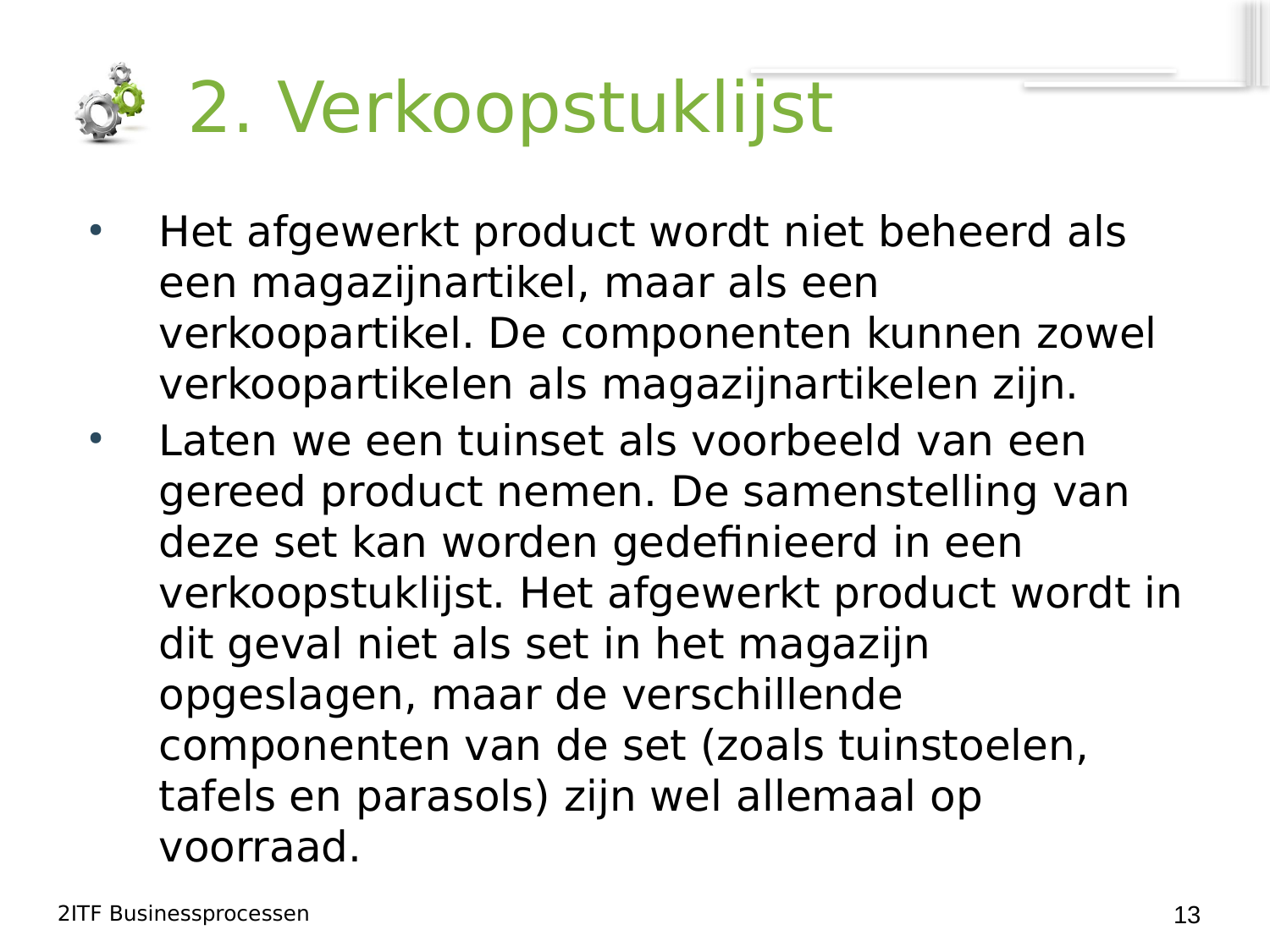

# 2. Verkoopstuklijst
Het afgewerkt product wordt niet beheerd als een magazijnartikel, maar als een verkoopartikel. De componenten kunnen zowel verkoopartikelen als magazijnartikelen zijn.
Laten we een tuinset als voorbeeld van een gereed product nemen. De samenstelling van deze set kan worden gedefinieerd in een verkoopstuklijst. Het afgewerkt product wordt in dit geval niet als set in het magazijn opgeslagen, maar de verschillende componenten van de set (zoals tuinstoelen, tafels en parasols) zijn wel allemaal op voorraad.

13